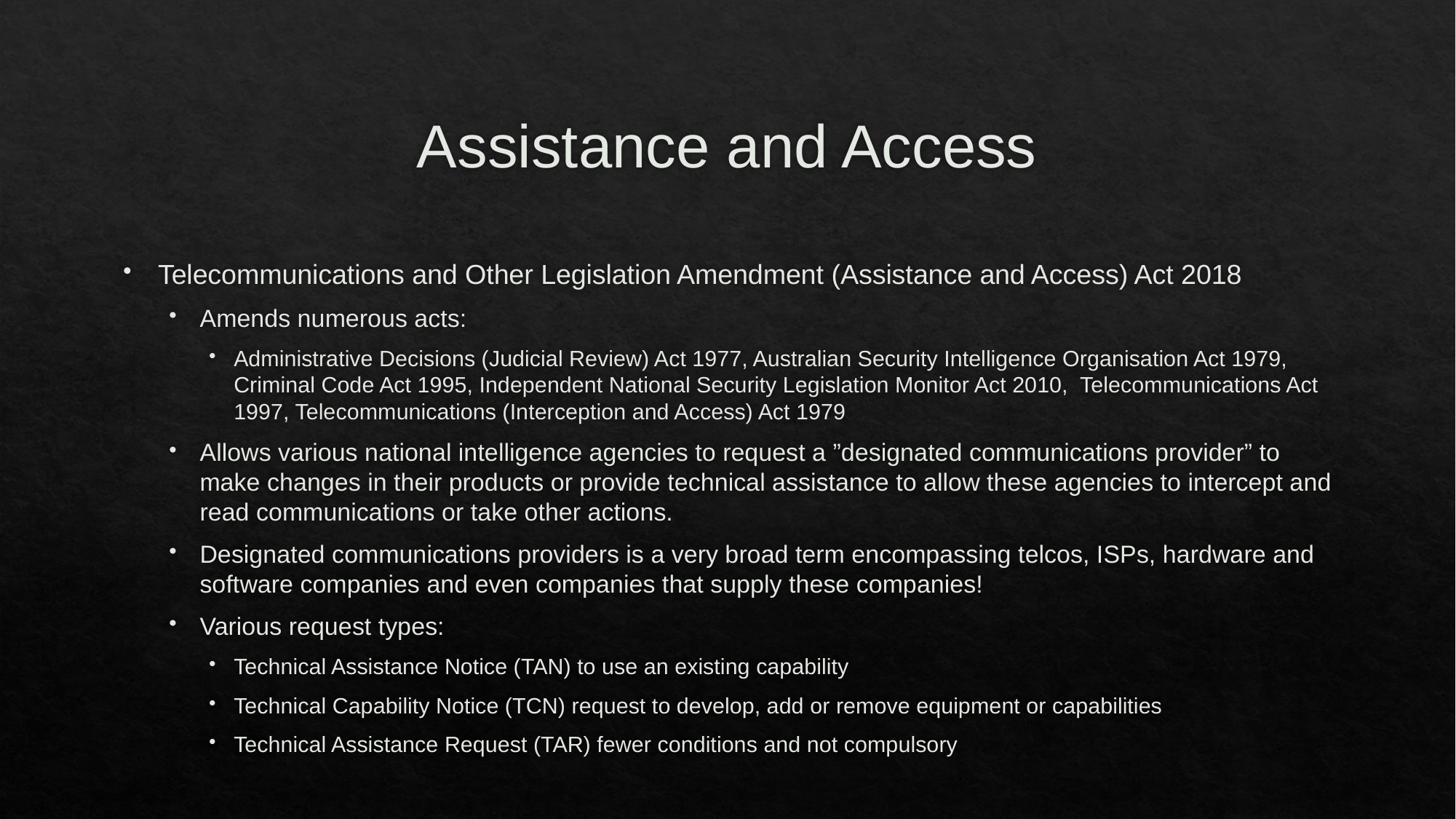

# Assistance and Access
Telecommunications and Other Legislation Amendment (Assistance and Access) Act 2018
Amends numerous acts:
Administrative Decisions (Judicial Review) Act 1977, Australian Security Intelligence Organisation Act 1979, Criminal Code Act 1995, Independent National Security Legislation Monitor Act 2010,  Telecommunications Act 1997, Telecommunications (Interception and Access) Act 1979
Allows various national intelligence agencies to request a ”designated communications provider” to make changes in their products or provide technical assistance to allow these agencies to intercept and read communications or take other actions.
Designated communications providers is a very broad term encompassing telcos, ISPs, hardware and software companies and even companies that supply these companies!
Various request types:
Technical Assistance Notice (TAN) to use an existing capability
Technical Capability Notice (TCN) request to develop, add or remove equipment or capabilities
Technical Assistance Request (TAR) fewer conditions and not compulsory